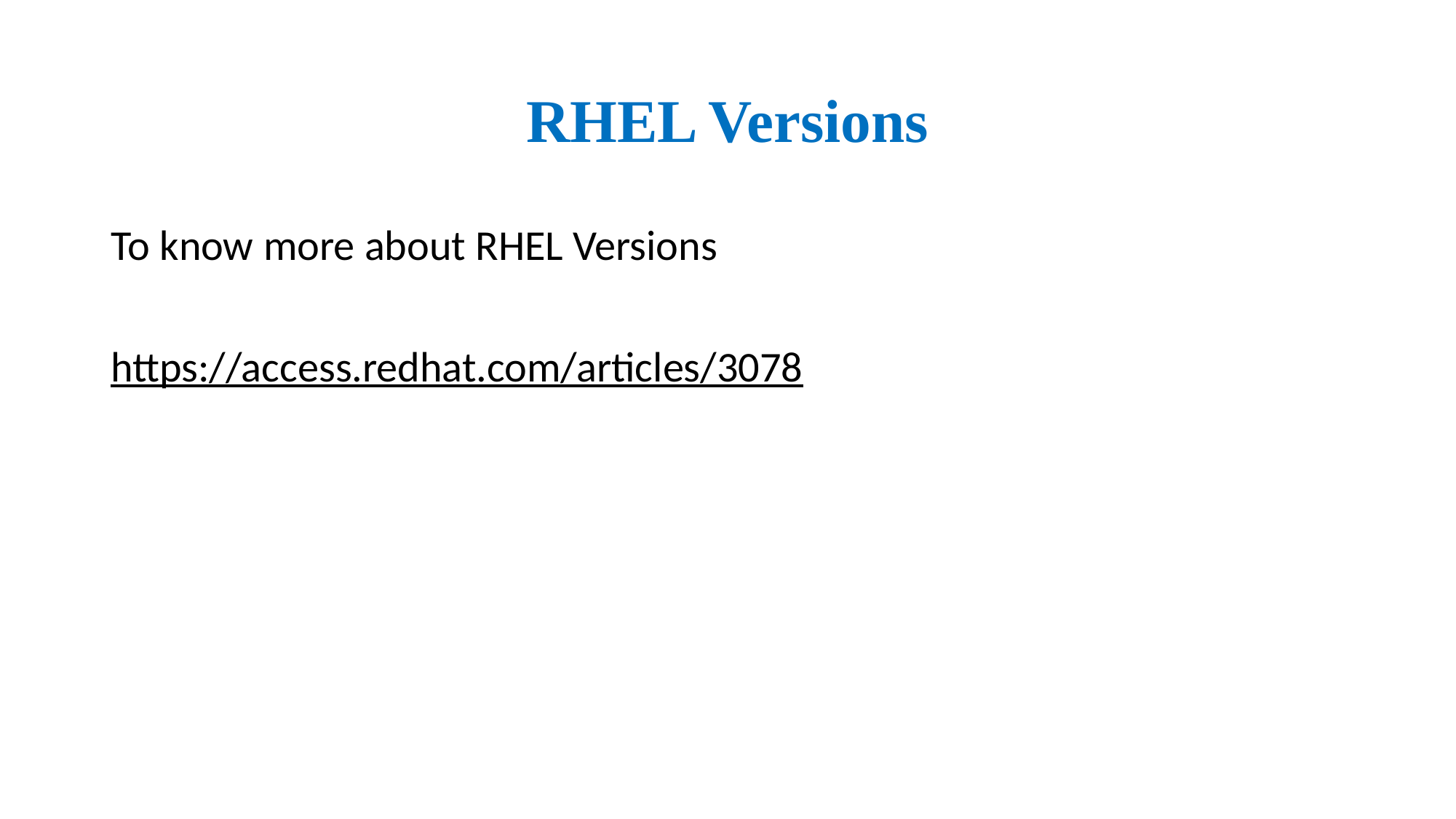

# RHEL Versions
To know more about RHEL Versions

https://access.redhat.com/articles/3078